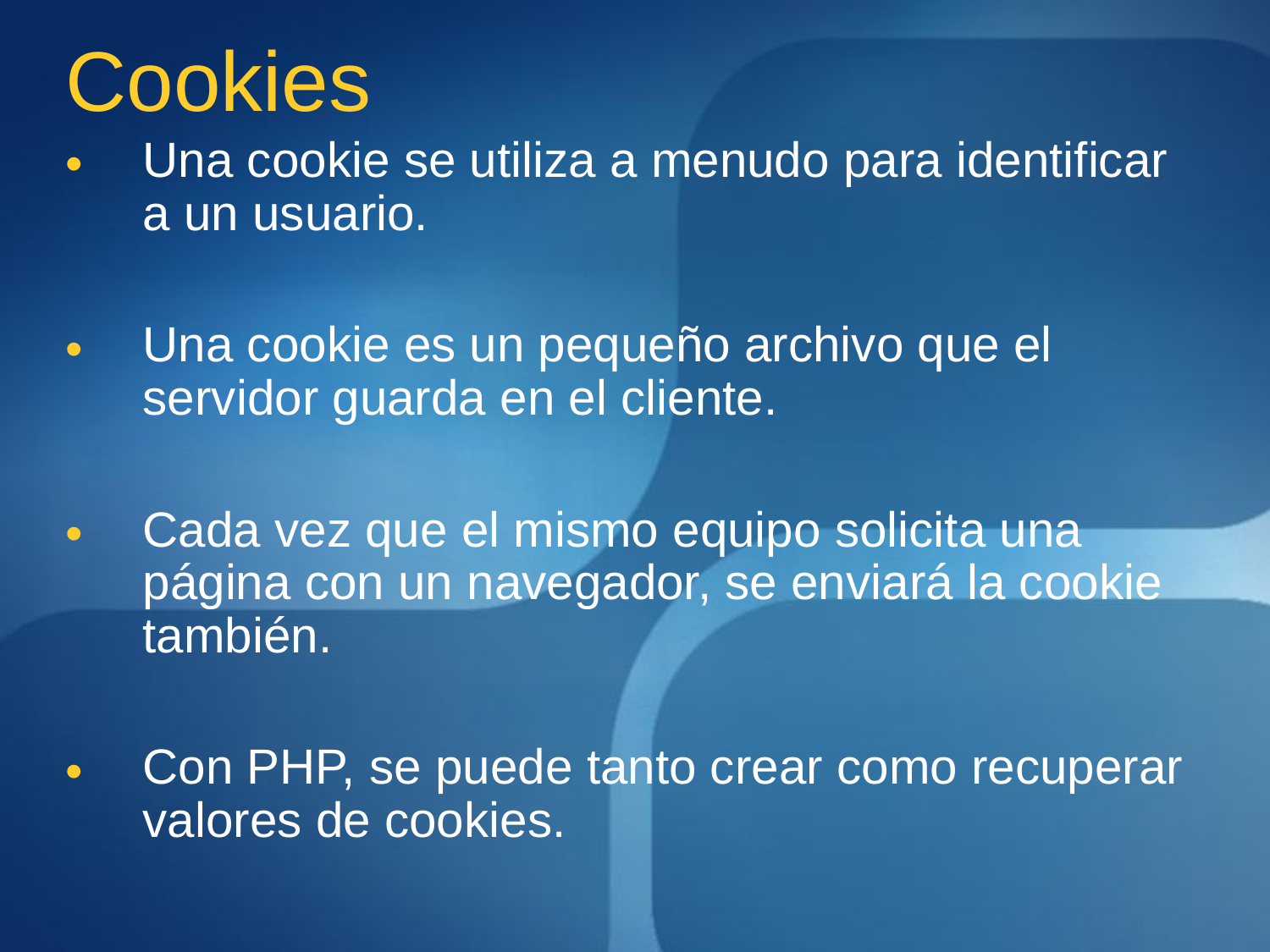

# Cookies
Una cookie se utiliza a menudo para identificar a un usuario.

Una cookie es un pequeño archivo que el servidor guarda en el cliente.

Cada vez que el mismo equipo solicita una página con un navegador, se enviará la cookie también.

Con PHP, se puede tanto crear como recuperar valores de cookies.